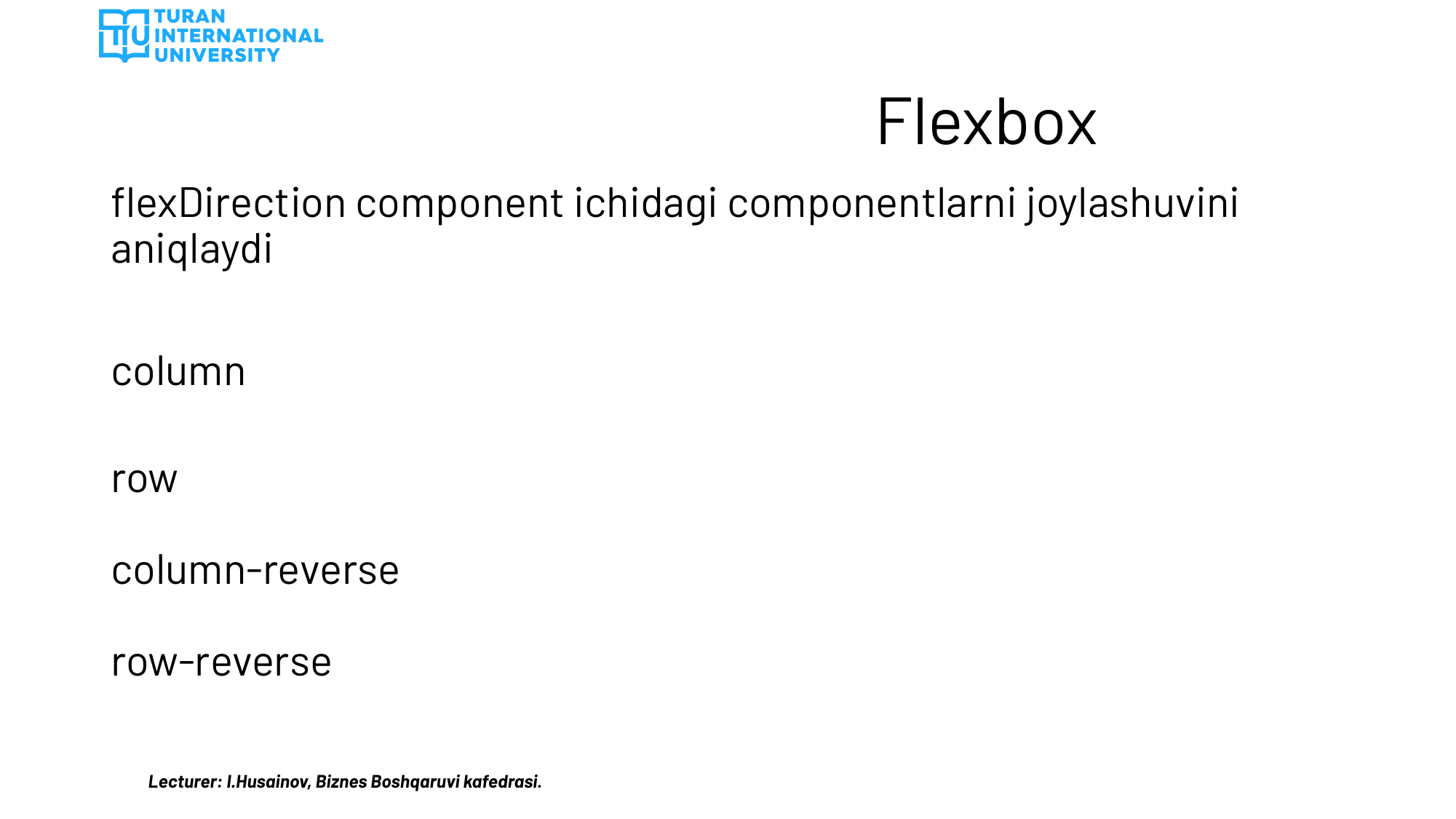

# Flexbox
flexDirection component ichidagi componentlarni joylashuvini aniqlaydi

column
row
column-reverse
row-reverse

Lecturer: I.Husainov, Biznes Boshqaruvi kafedrasi.